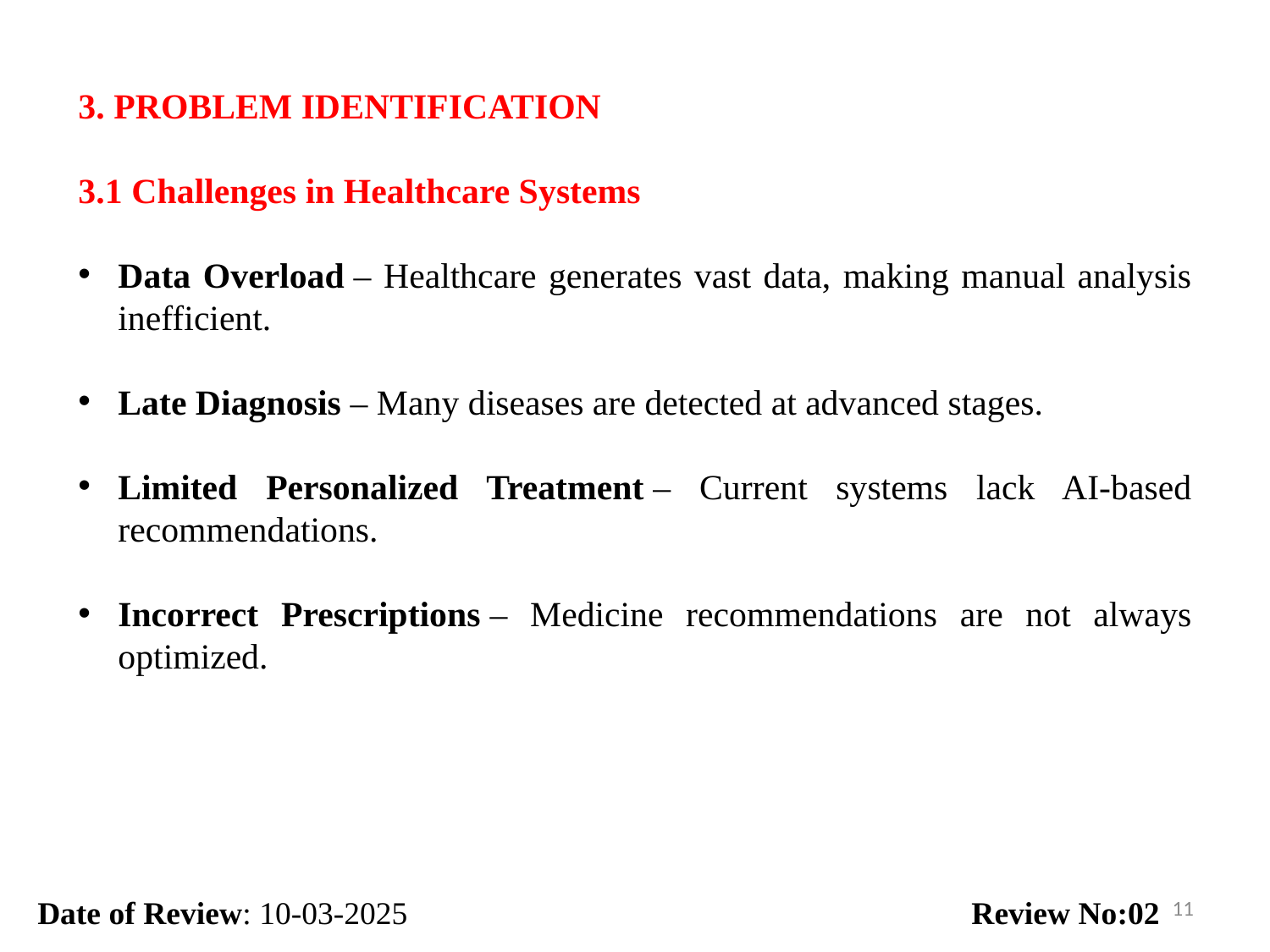

3. PROBLEM IDENTIFICATION

3.1 Challenges in Healthcare Systems

Data Overload – Healthcare generates vast data, making manual analysis inefficient.

Late Diagnosis – Many diseases are detected at advanced stages.

Limited Personalized Treatment – Current systems lack AI-based recommendations.

Incorrect Prescriptions – Medicine recommendations are not always optimized.

11
Date of Review: 10-03-2025                                                                        Review No:02